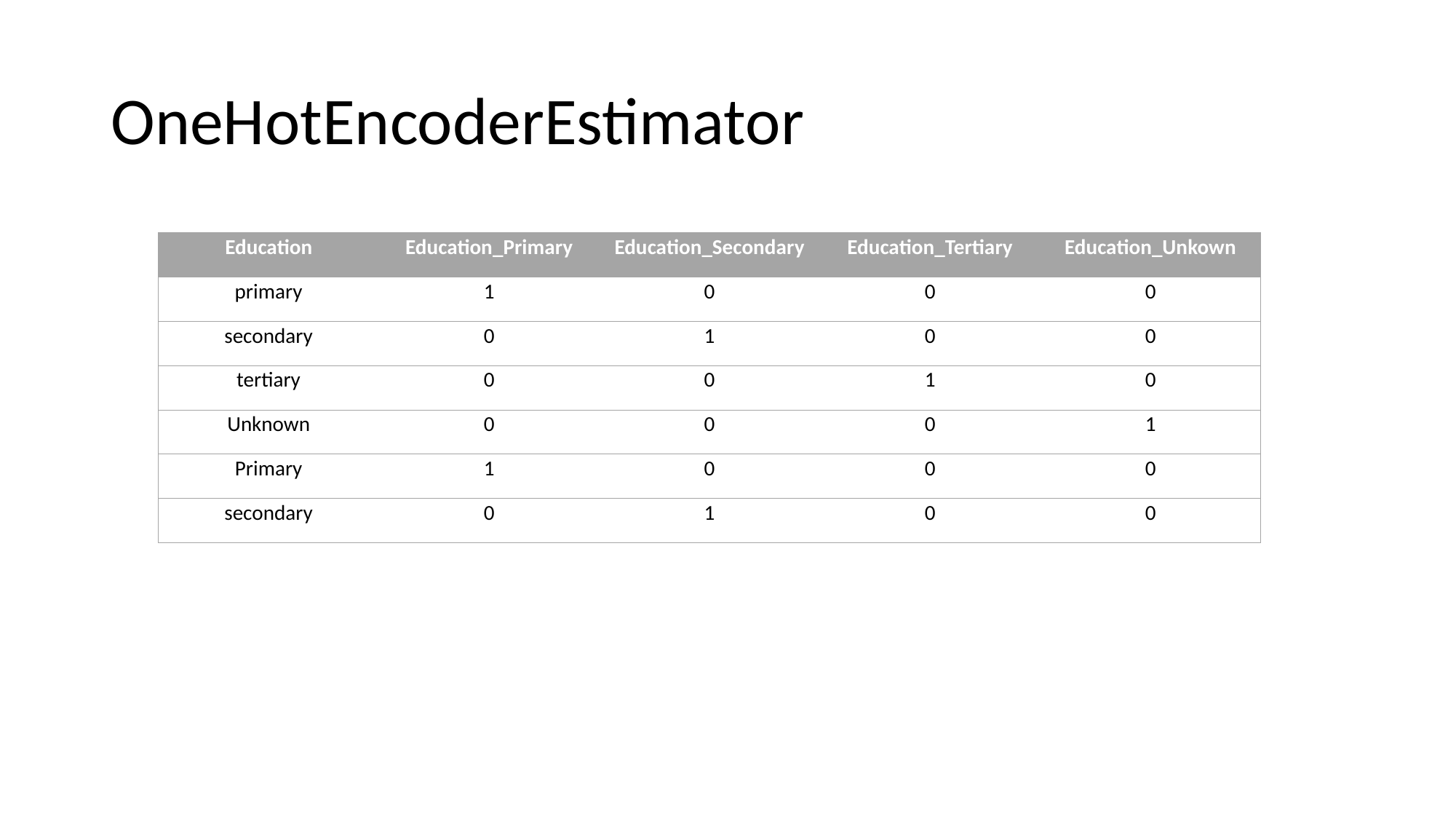

# OneHotEncoderEstimator
| Education | Education\_Primary | Education\_Secondary | Education\_Tertiary | Education\_Unkown |
| --- | --- | --- | --- | --- |
| primary | 1 | 0 | 0 | 0 |
| secondary | 0 | 1 | 0 | 0 |
| tertiary | 0 | 0 | 1 | 0 |
| Unknown | 0 | 0 | 0 | 1 |
| Primary | 1 | 0 | 0 | 0 |
| secondary | 0 | 1 | 0 | 0 |